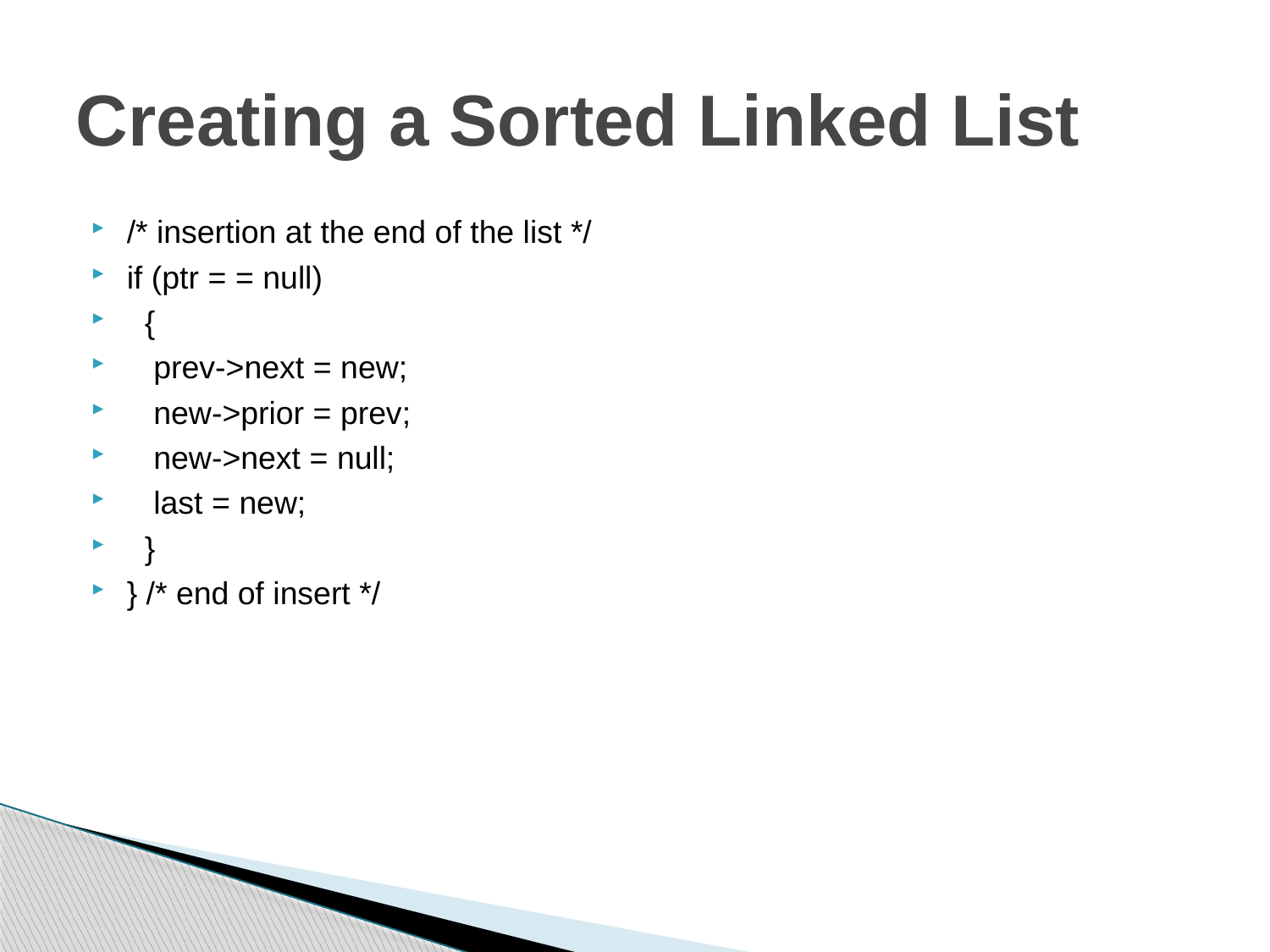

# Creating a Sorted Linked List
/* insertion at the end of the list */
if (ptr = = null)
  {
   prev->next = new;
   new->prior = prev;
   new->next = null;
   last = new;
  }
} /* end of insert */